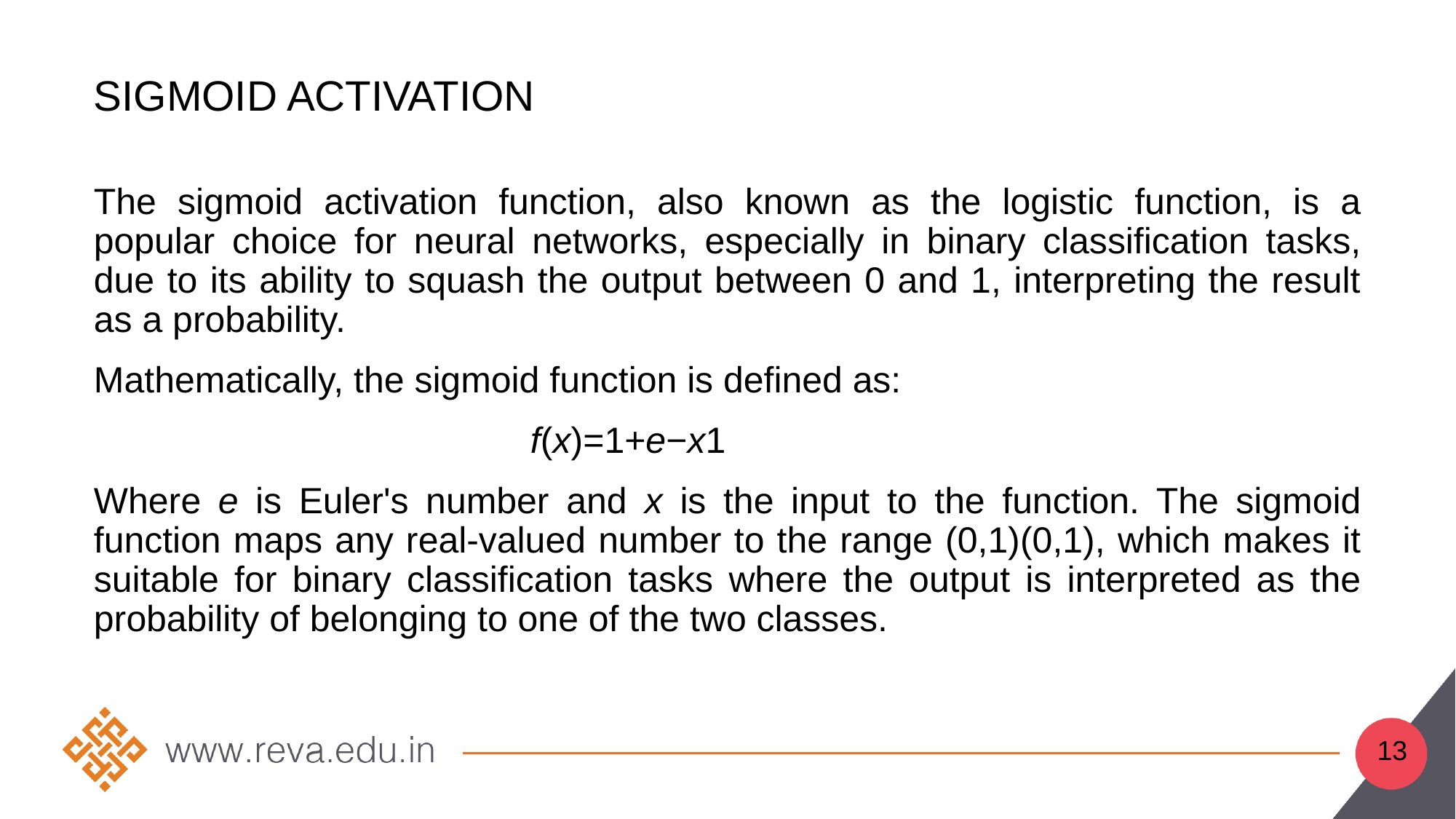

# Sigmoid activation
The sigmoid activation function, also known as the logistic function, is a popular choice for neural networks, especially in binary classification tasks, due to its ability to squash the output between 0 and 1, interpreting the result as a probability.
Mathematically, the sigmoid function is defined as:
				f(x)=1+e−x1​
Where e is Euler's number and x is the input to the function. The sigmoid function maps any real-valued number to the range (0,1)(0,1), which makes it suitable for binary classification tasks where the output is interpreted as the probability of belonging to one of the two classes.

13